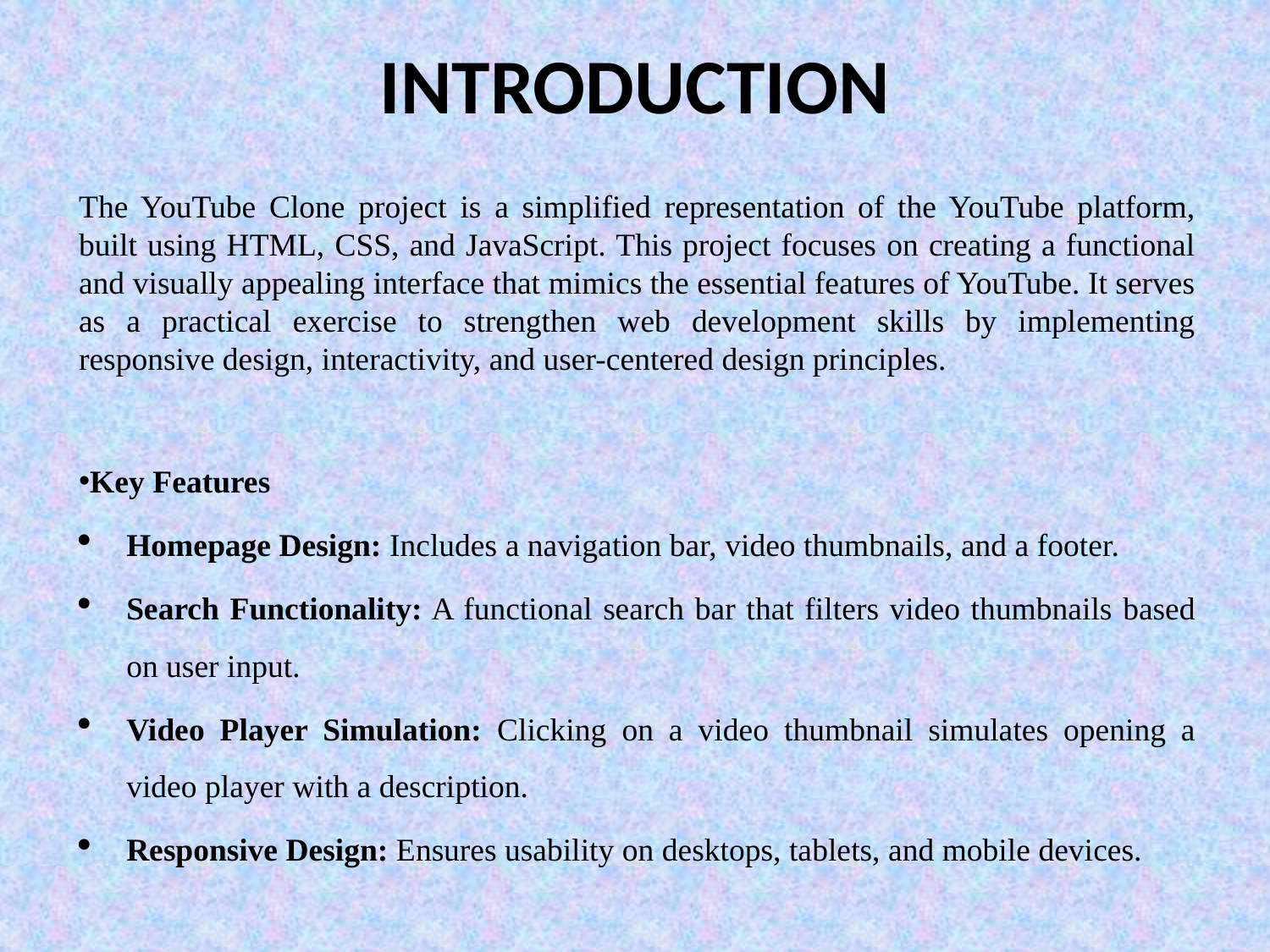

# INTRODUCTION
The YouTube Clone project is a simplified representation of the YouTube platform, built using HTML, CSS, and JavaScript. This project focuses on creating a functional and visually appealing interface that mimics the essential features of YouTube. It serves as a practical exercise to strengthen web development skills by implementing responsive design, interactivity, and user-centered design principles.

Key Features
Homepage Design: Includes a navigation bar, video thumbnails, and a footer.
Search Functionality: A functional search bar that filters video thumbnails based on user input.
Video Player Simulation: Clicking on a video thumbnail simulates opening a video player with a description.
Responsive Design: Ensures usability on desktops, tablets, and mobile devices.